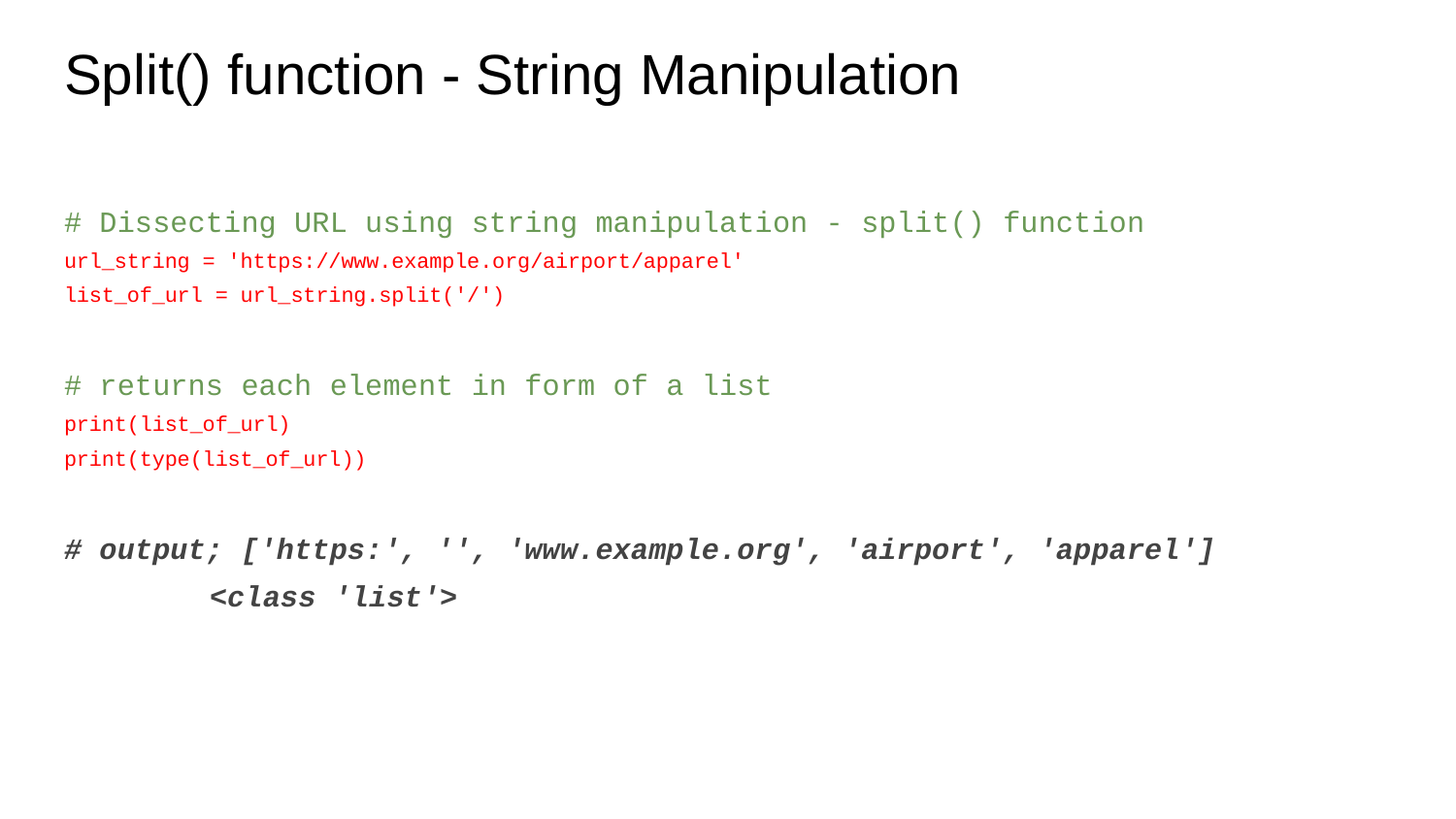

# Split() function - String Manipulation

# Dissecting URL using string manipulation - split() function
url_string = 'https://www.example.org/airport/apparel'
list_of_url = url_string.split('/')

# returns each element in form of a list
print(list_of_url)
print(type(list_of_url))

# output; ['https:', '', 'www.example.org', 'airport', 'apparel'] <class 'list'>